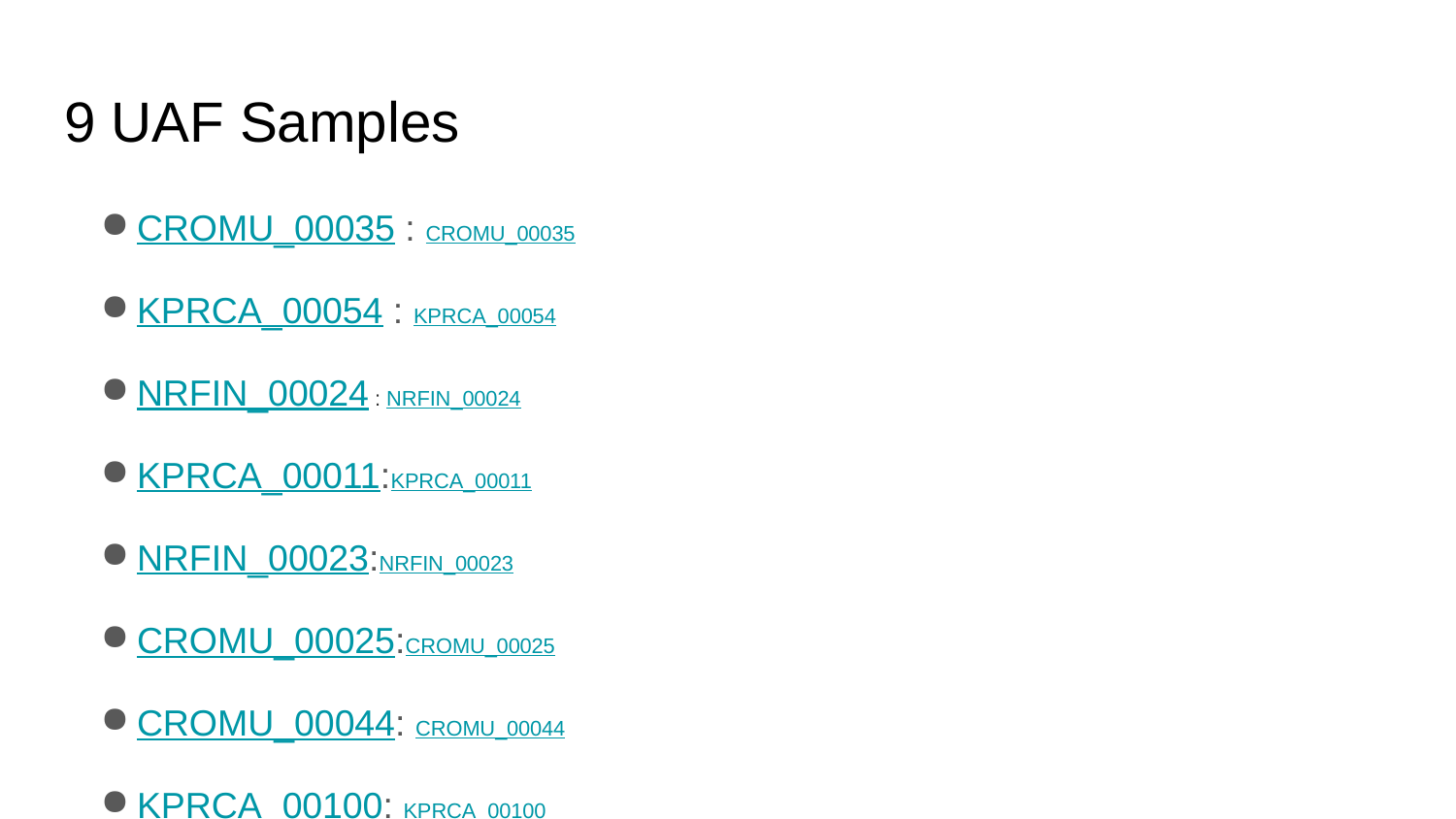

# 9 UAF Samples
CROMU_00035 : CROMU_00035
KPRCA_00054 : KPRCA_00054
NRFIN_00024 : NRFIN_00024
KPRCA_00011:KPRCA_00011
NRFIN_00023:NRFIN_00023
CROMU_00025:CROMU_00025
CROMU_00044: CROMU_00044
KPRCA_00100: KPRCA_00100
NRFIN_00054: NRFIN_00054